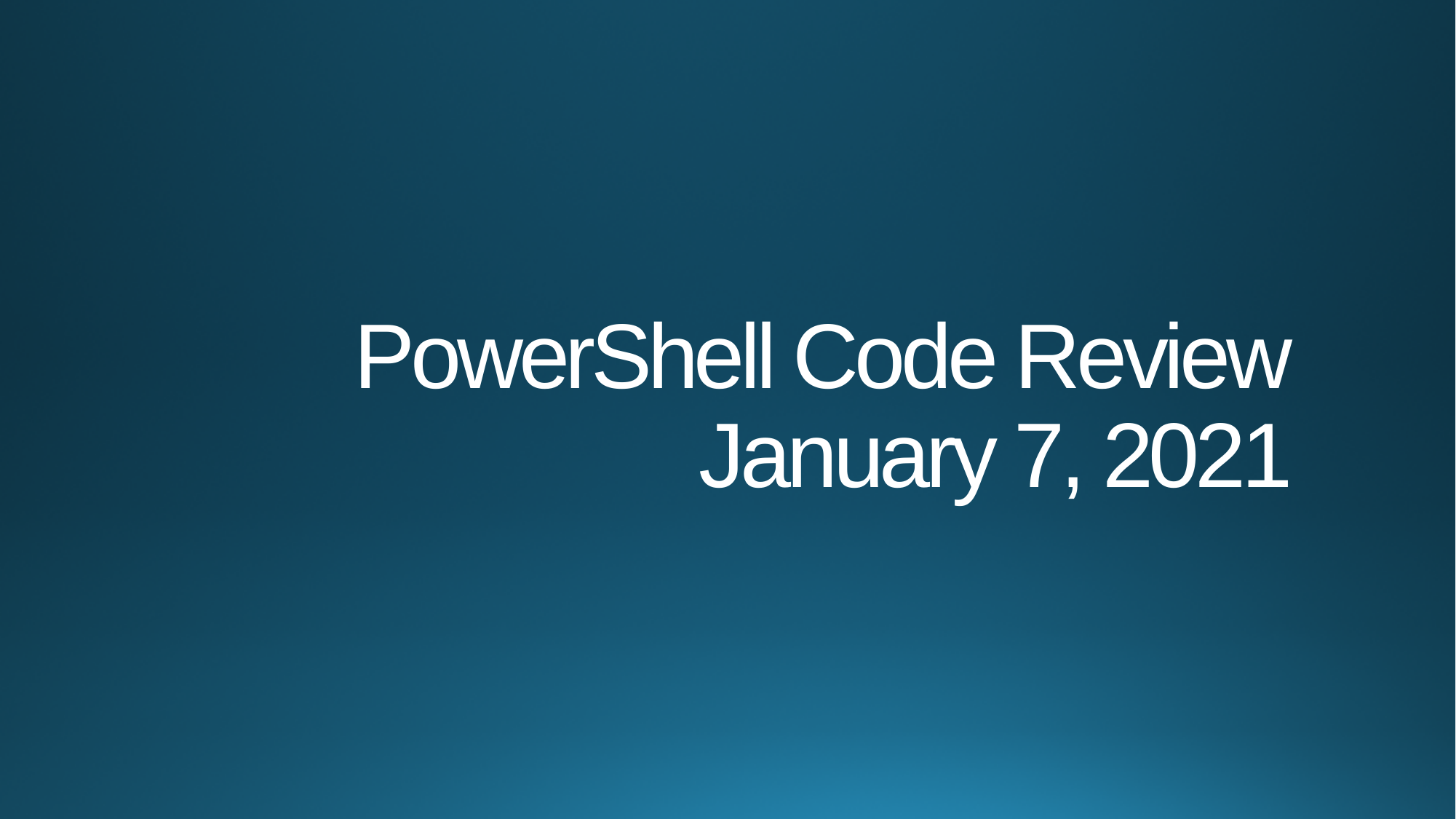

# PowerShell Code Review January 7, 2021